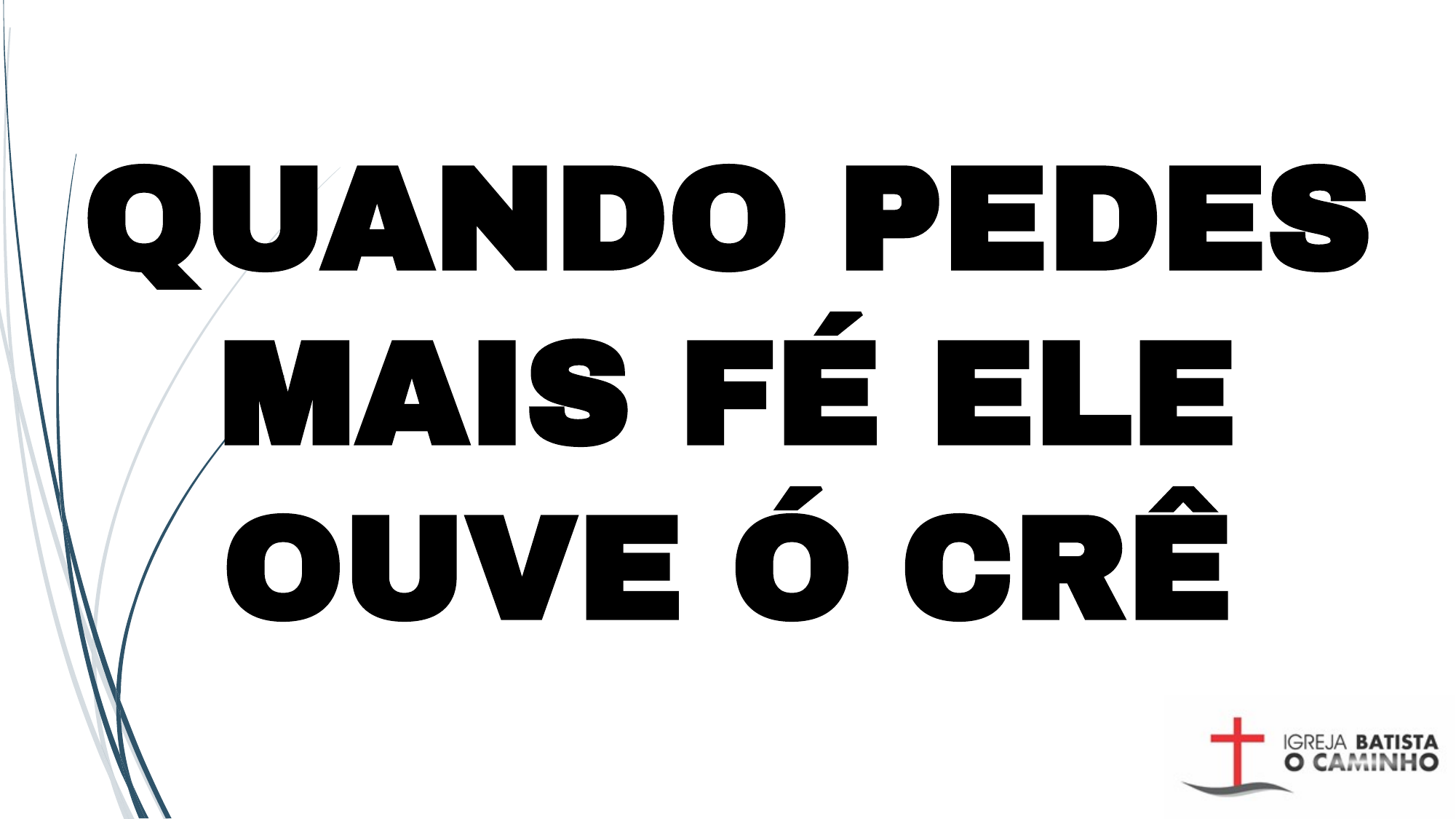

# QUANDO PEDES MAIS FÉ ELE OUVE Ó CRÊ